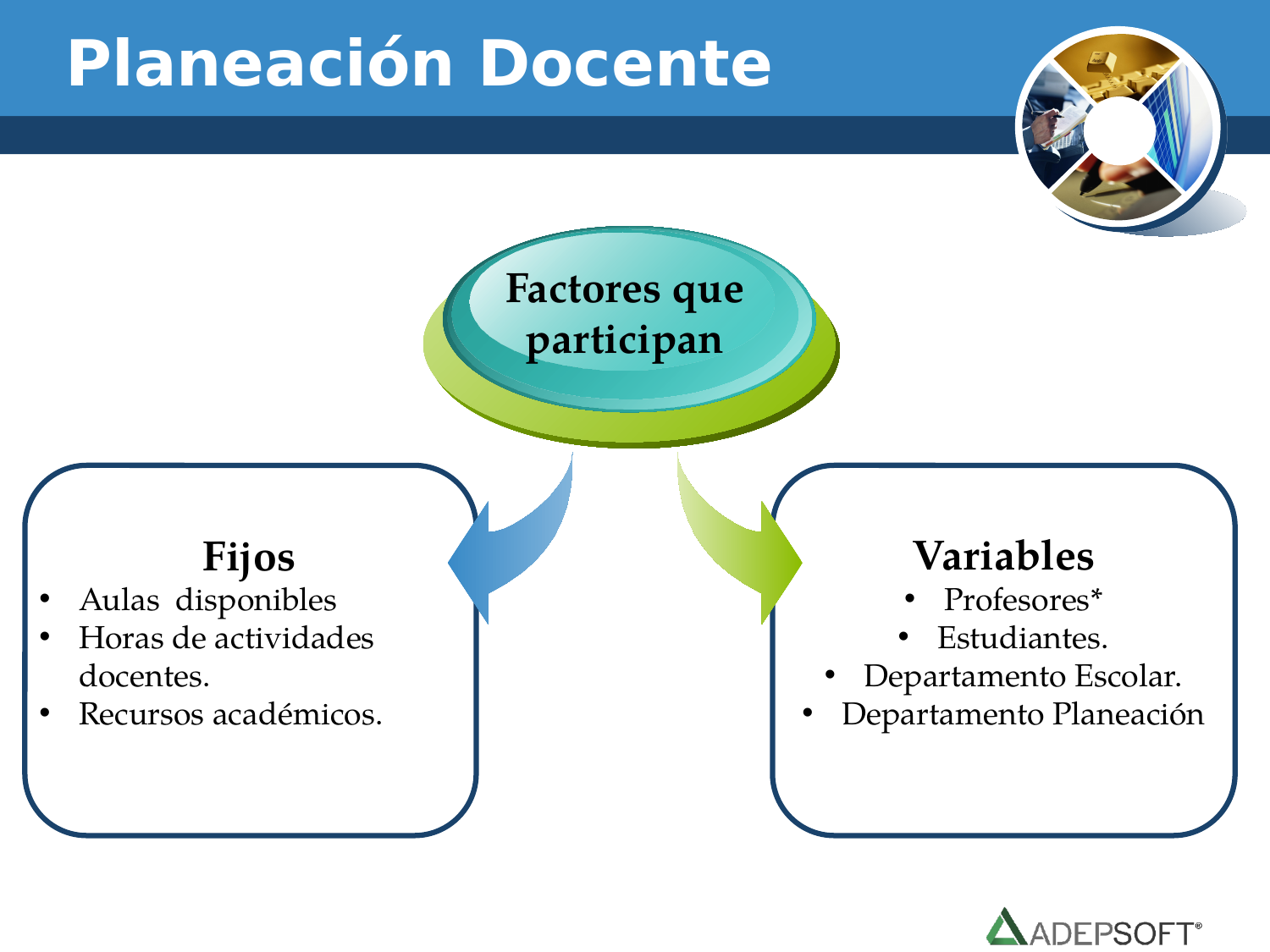

# Planeación Docente

Factores que
participan

Variables
Profesores*
Estudiantes.
Departamento Escolar.
Departamento Planeación
Fijos
Aulas  disponibles
Horas de actividades docentes.
Recursos académicos.